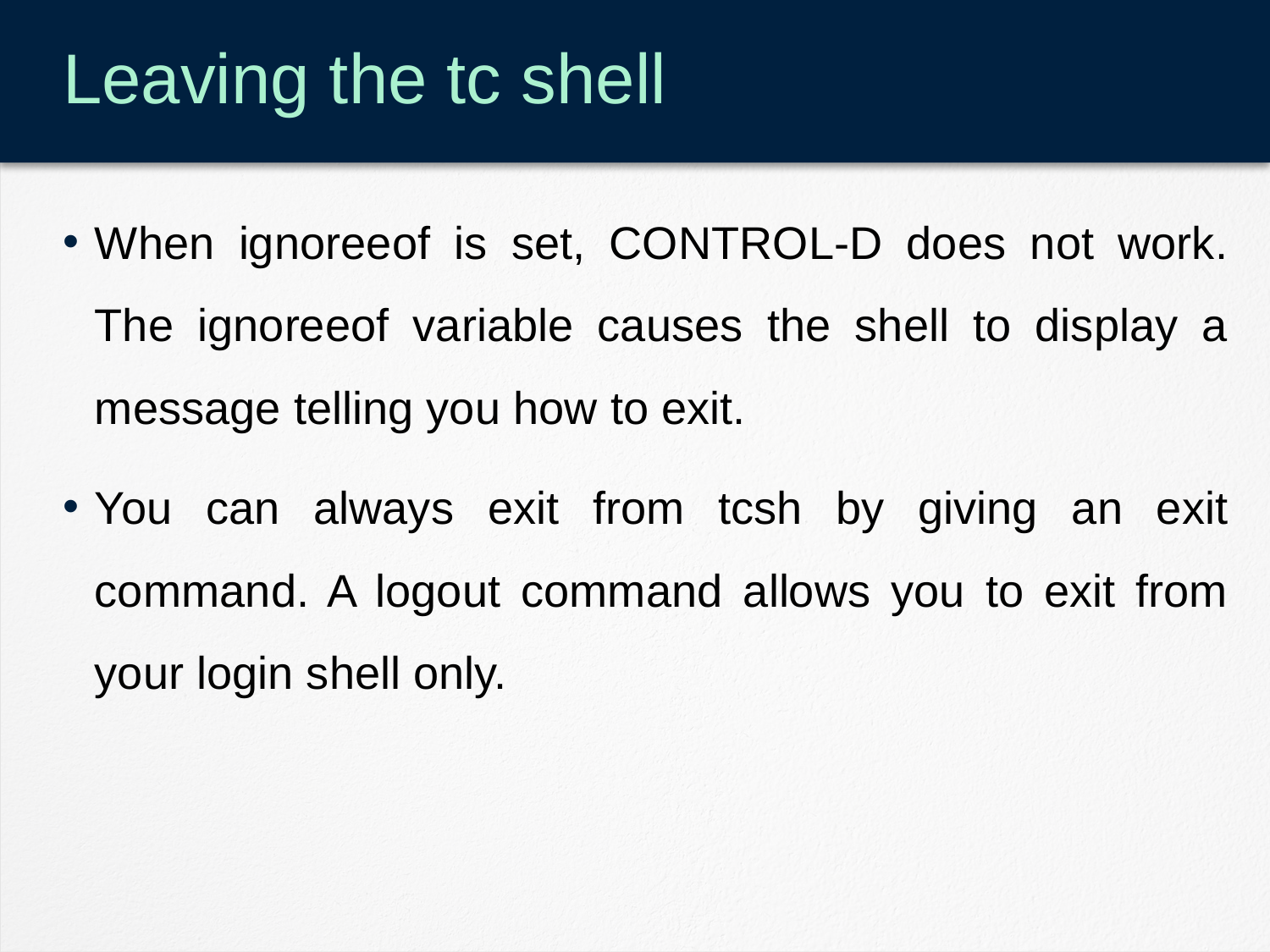

# Leaving the tc shell
When ignoreeof is set, CONTROL-D does not work. The ignoreeof variable causes the shell to display a message telling you how to exit.
You can always exit from tcsh by giving an exit command. A logout command allows you to exit from your login shell only.